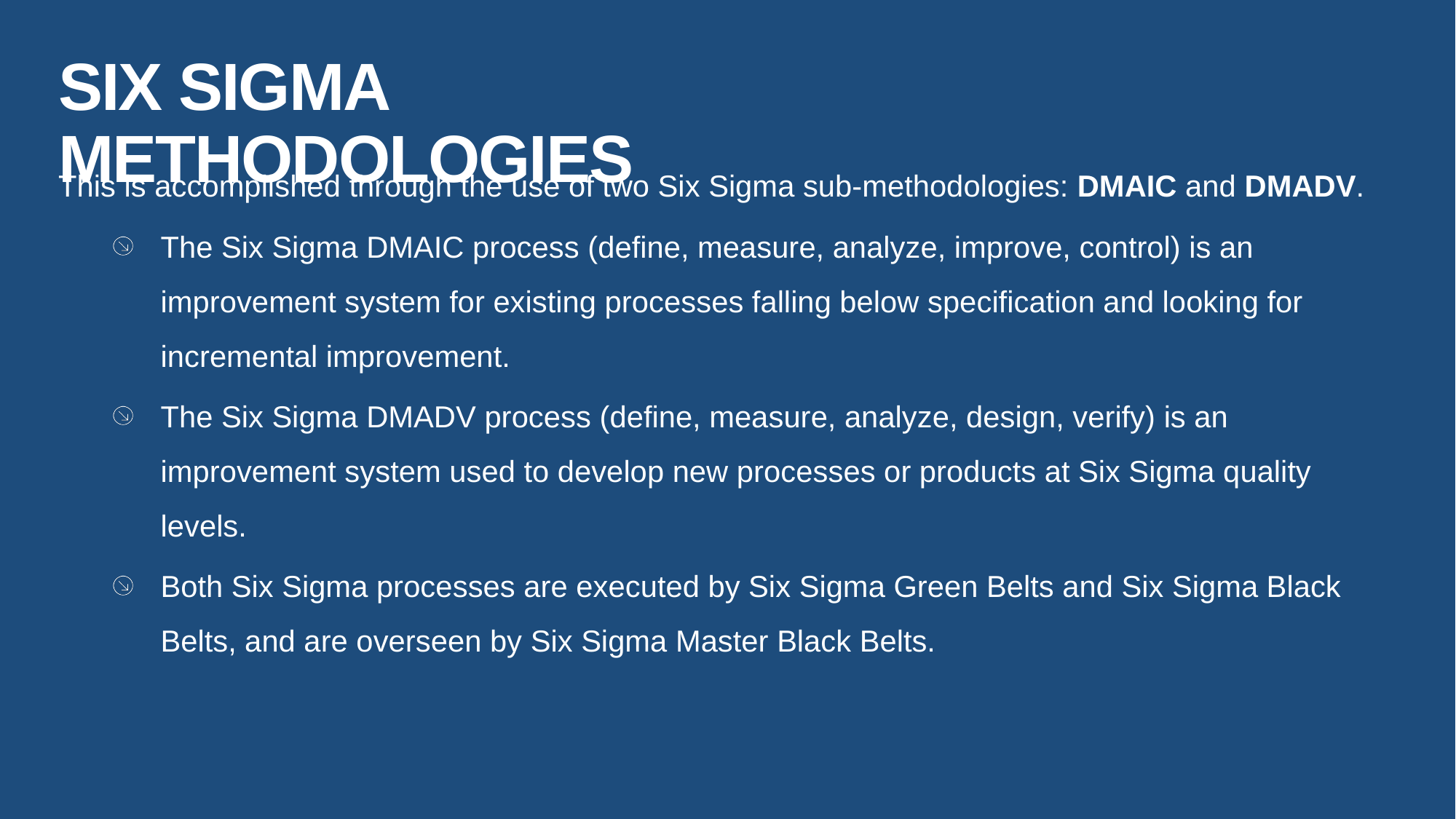

SIX SIGMA METHODOLOGIES
This is accomplished through the use of two Six Sigma sub-methodologies: DMAIC and DMADV.
The Six Sigma DMAIC process (define, measure, analyze, improve, control) is an improvement system for existing processes falling below specification and looking for incremental improvement.
The Six Sigma DMADV process (define, measure, analyze, design, verify) is an improvement system used to develop new processes or products at Six Sigma quality levels.
Both Six Sigma processes are executed by Six Sigma Green Belts and Six Sigma Black Belts, and are overseen by Six Sigma Master Black Belts.